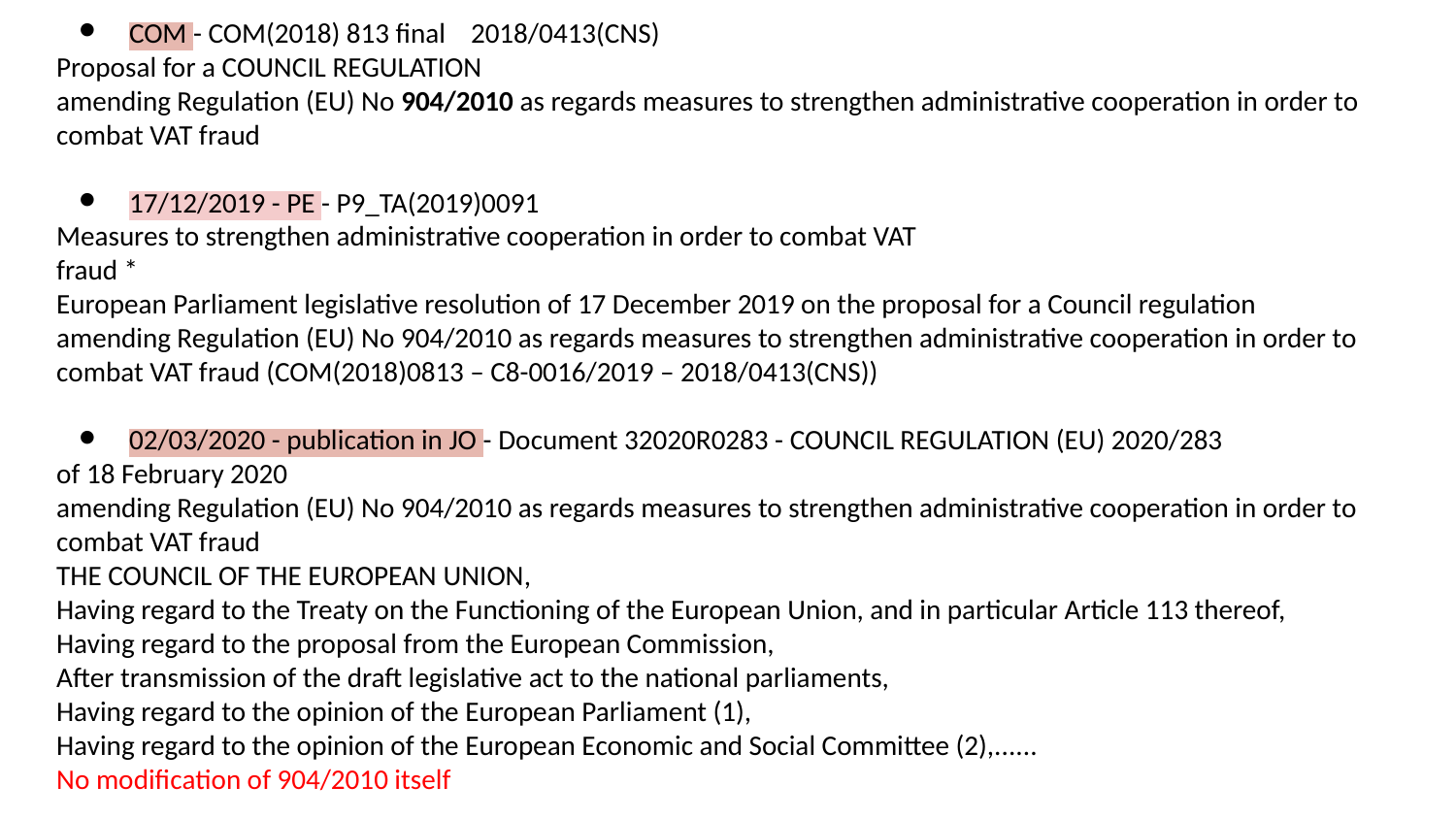

COM - COM(2018) 813 final    2018/0413(CNS)
Proposal for a COUNCIL REGULATION
amending Regulation (EU) No 904/2010 as regards measures to strengthen administrative cooperation in order to combat VAT fraud

17/12/2019 - PE - P9_TA(2019)0091
Measures to strengthen administrative cooperation in order to combat VAT
fraud *
European Parliament legislative resolution of 17 December 2019 on the proposal for a Council regulation amending Regulation (EU) No 904/2010 as regards measures to strengthen administrative cooperation in order to combat VAT fraud (COM(2018)0813 – C8-0016/2019 – 2018/0413(CNS))

02/03/2020 - publication in JO - Document 32020R0283 - COUNCIL REGULATION (EU) 2020/283
of 18 February 2020
amending Regulation (EU) No 904/2010 as regards measures to strengthen administrative cooperation in order to combat VAT fraud
THE COUNCIL OF THE EUROPEAN UNION,
Having regard to the Treaty on the Functioning of the European Union, and in particular Article 113 thereof,
Having regard to the proposal from the European Commission,
After transmission of the draft legislative act to the national parliaments,
Having regard to the opinion of the European Parliament (1),
Having regard to the opinion of the European Economic and Social Committee (2),......
No modification of 904/2010 itself